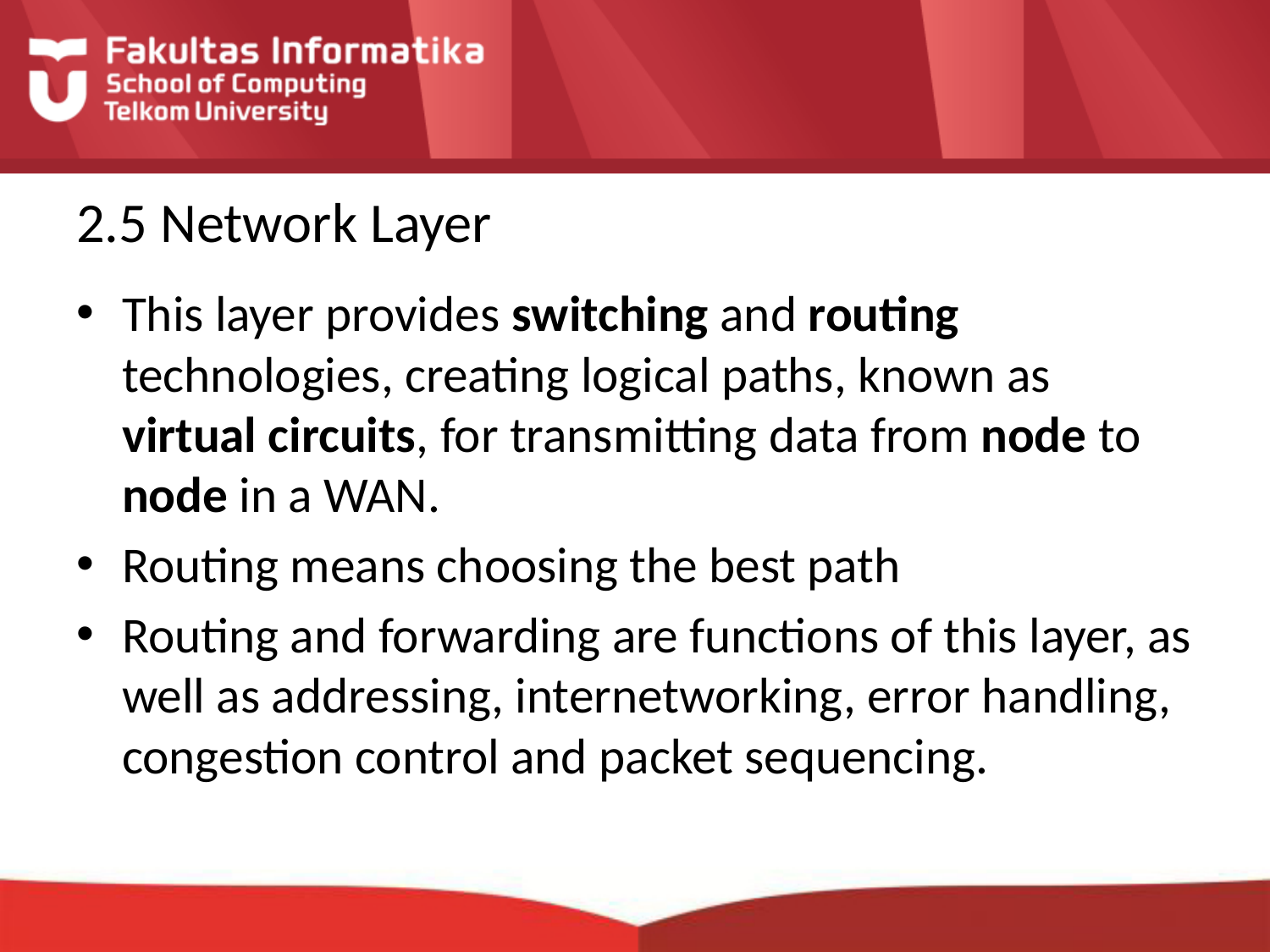

# 2.5 Network Layer
This layer provides switching and routing technologies, creating logical paths, known as virtual circuits, for transmitting data from node to node in a WAN.
Routing means choosing the best path
Routing and forwarding are functions of this layer, as well as addressing, internetworking, error handling, congestion control and packet sequencing.